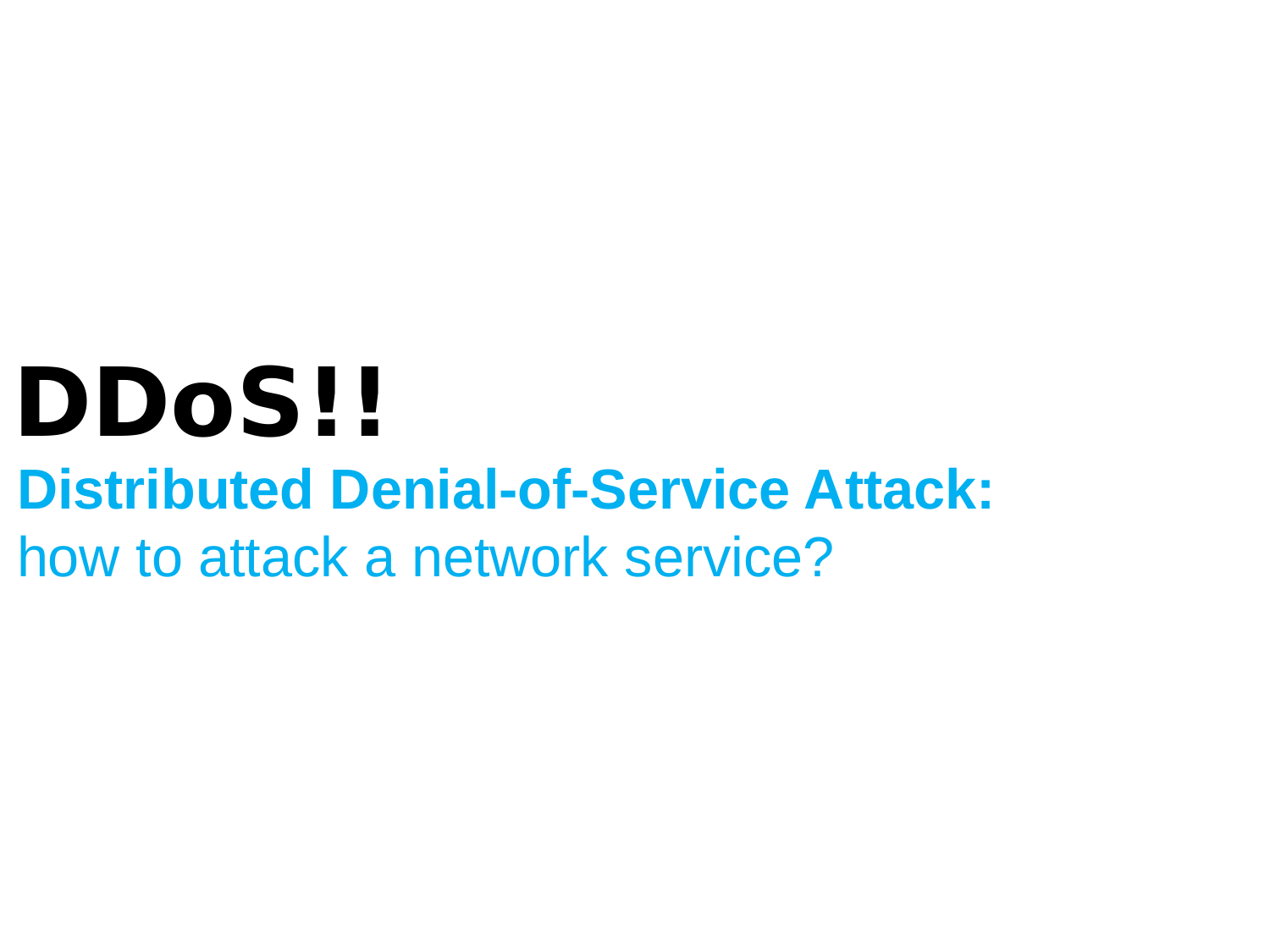

# DDoS!!
Distributed Denial-of-Service Attack:
how to attack a network service?